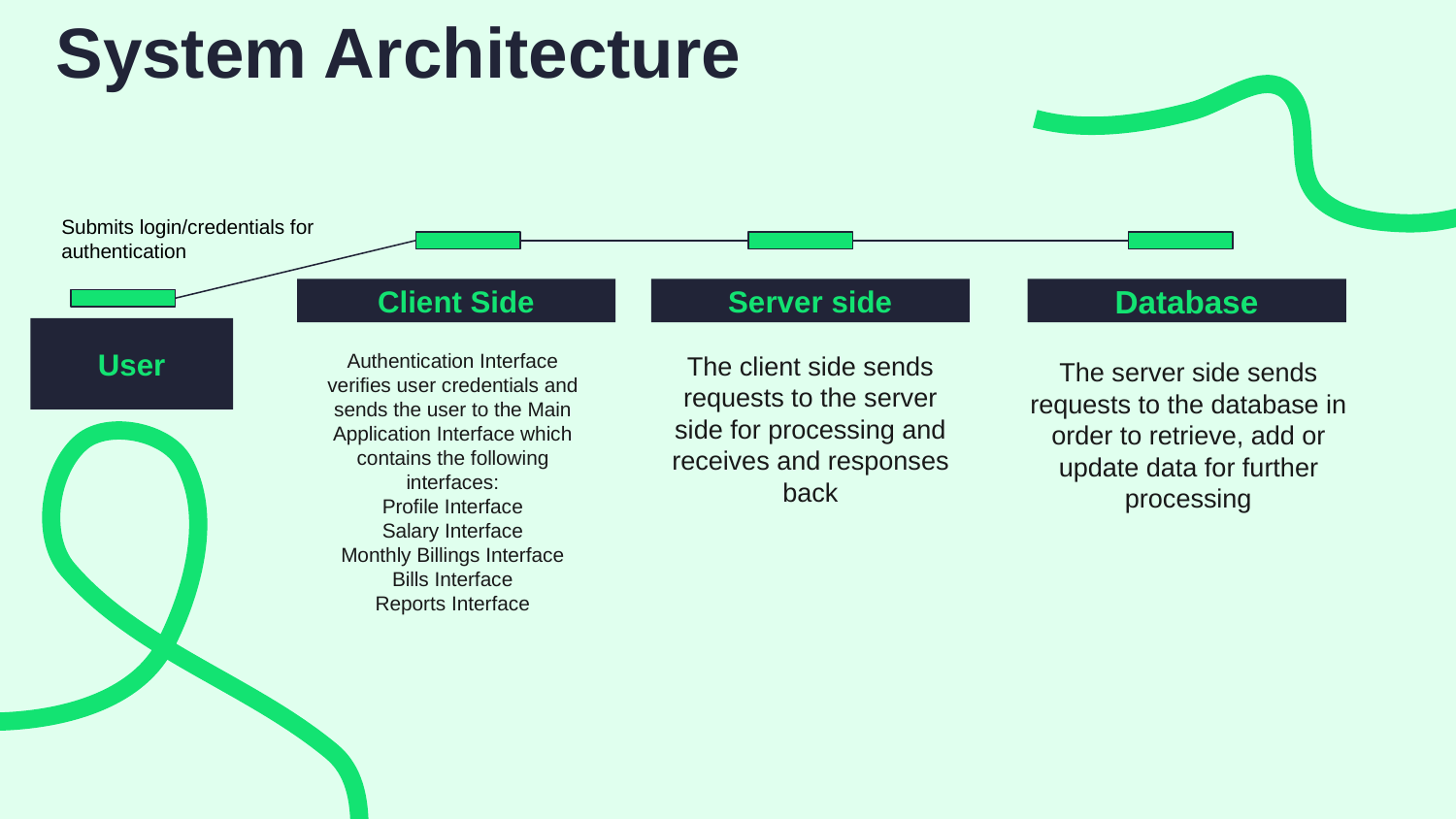

# System Architecture

Submits login/credentials for authentication

Database
Client Side
Server side

User
Authentication Interface verifies user credentials and sends the user to the Main Application Interface which contains the following interfaces:
Profile Interface
Salary Interface
Monthly Billings Interface
Bills Interface
Reports Interface
The client side sends requests to the server side for processing and receives and responses back
The server side sends requests to the database in order to retrieve, add or update data for further processing